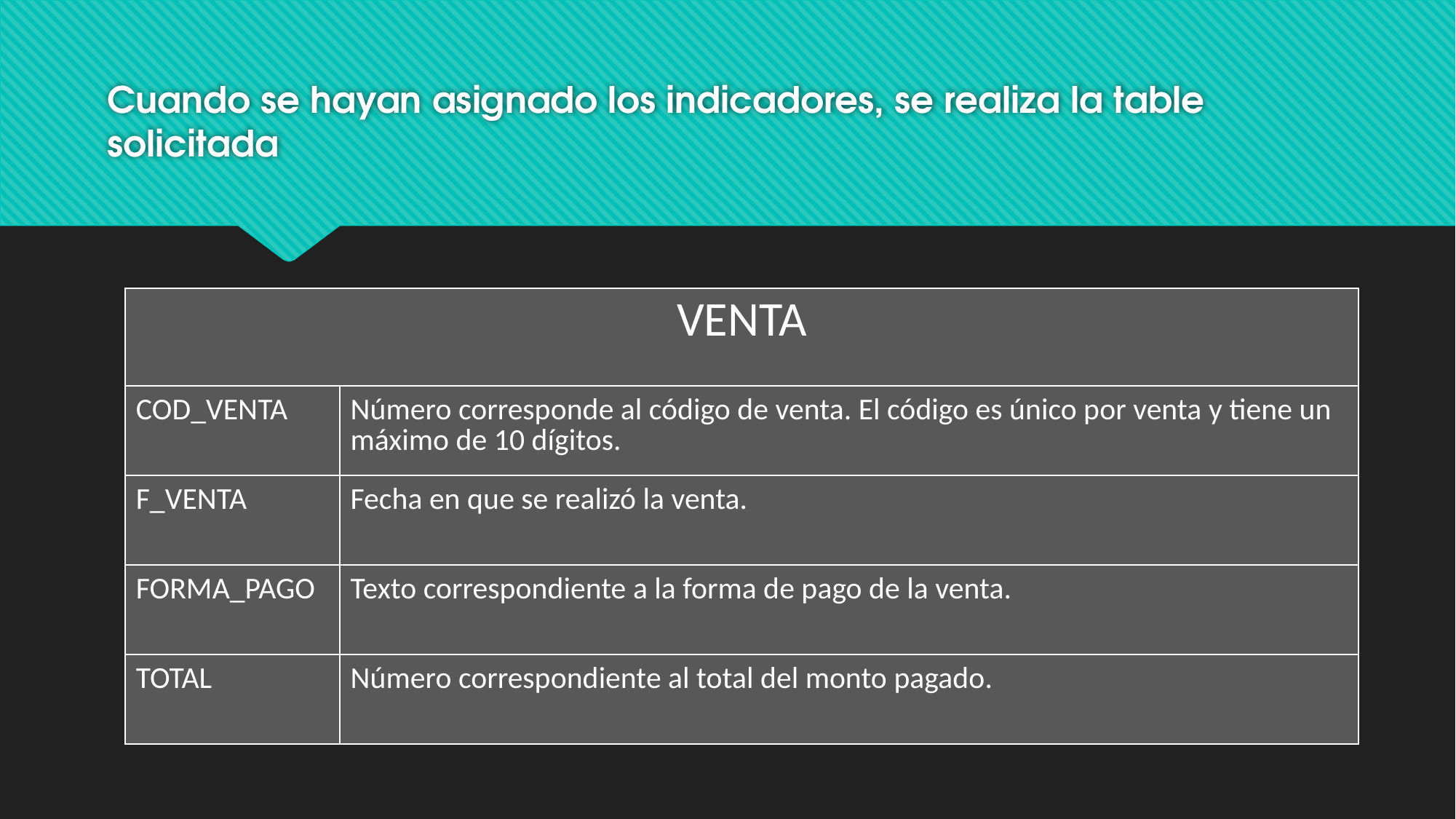

# Cuando se hayan asignado los indicadores, se realiza la table solicitada
| VENTA |  |
| --- | --- |
| COD\_VENTA | Número corresponde al código de venta. El código es único por venta y tiene un máximo de 10 dígitos. |
| F\_VENTA | Fecha en que se realizó la venta. |
| FORMA\_PAGO | Texto correspondiente a la forma de pago de la venta. |
| TOTAL | Número correspondiente al total del monto pagado. |